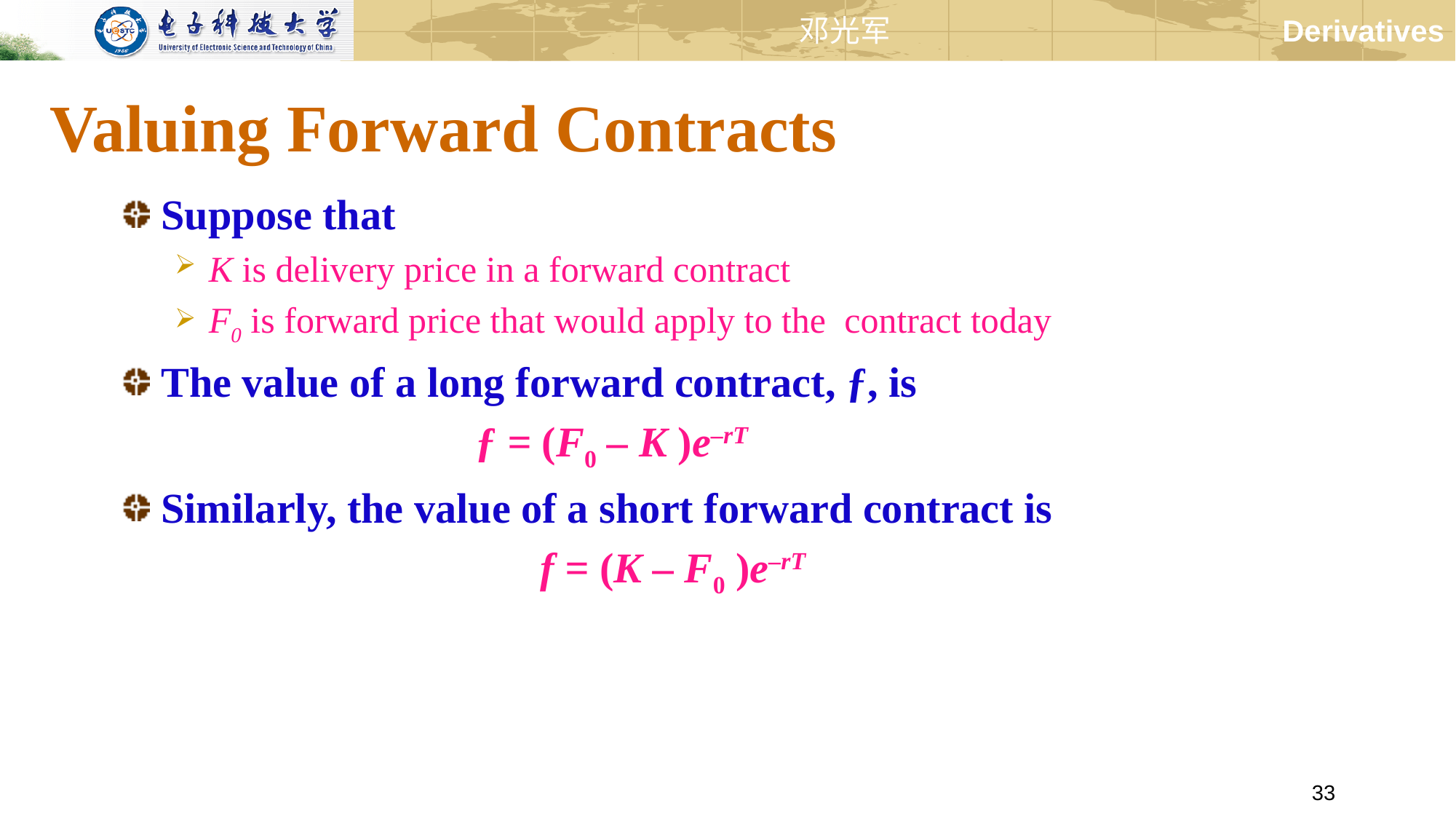

# Valuing Forward Contracts
Suppose that
K is delivery price in a forward contract
F0 is forward price that would apply to the  contract today
The value of a long forward contract, ƒ, is
		             ƒ = (F0 – K )e–rT
Similarly, the value of a short forward contract is
f = (K – F0 )e–rT